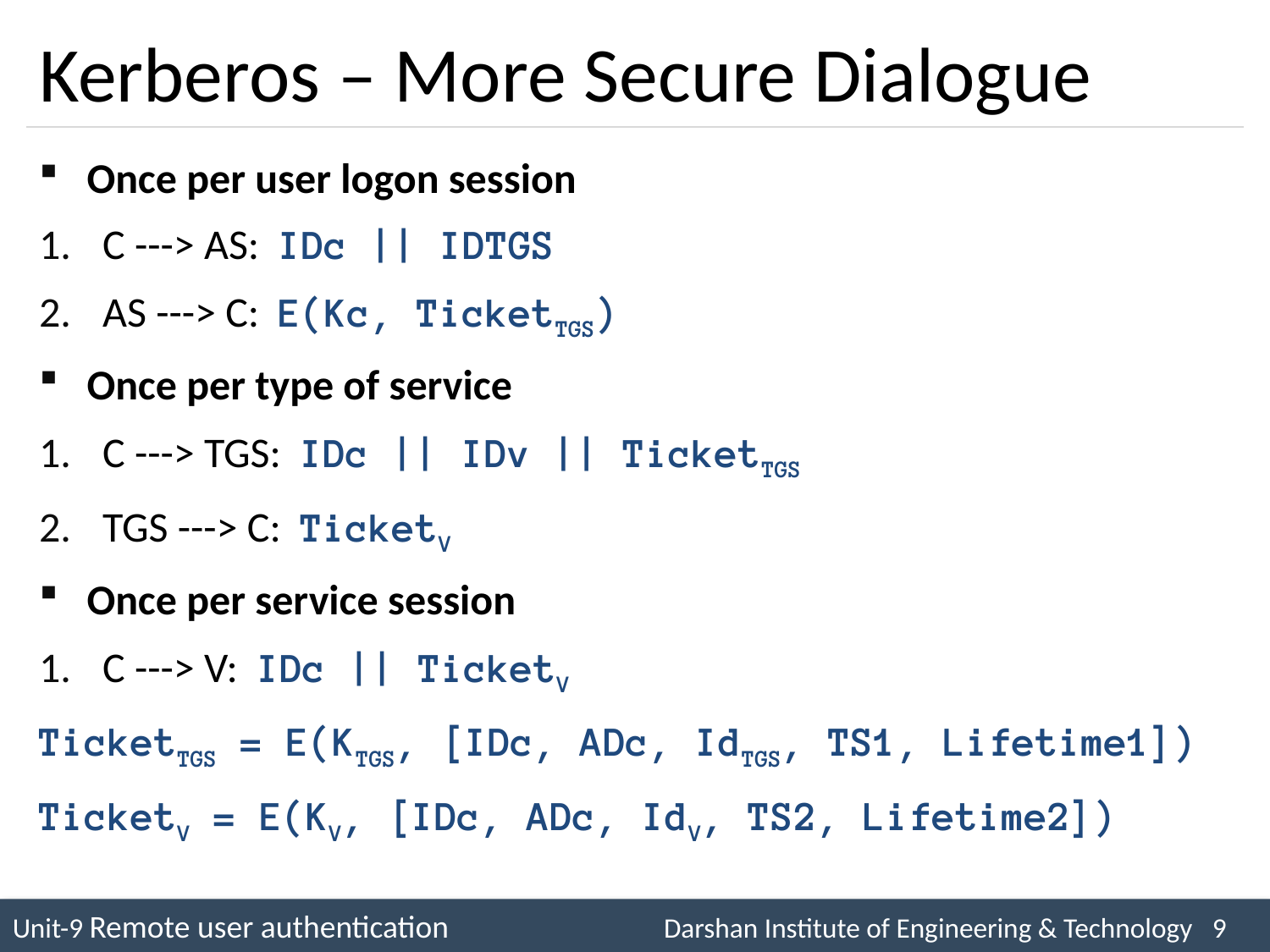

# Kerberos – More Secure Dialogue
Once per user logon session
C ---> AS:  IDc || IDTGS
AS ---> C:  E(Kc, TicketTGS)
Once per type of service
C ---> TGS:  IDc || IDv || TicketTGS
TGS ---> C:  TicketV
Once per service session
C ---> V:  IDc || TicketV
TicketTGS = E(KTGS, [IDc, ADc, IdTGS, TS1, Lifetime1])
TicketV = E(KV, [IDc, ADc, IdV, TS2, Lifetime2])